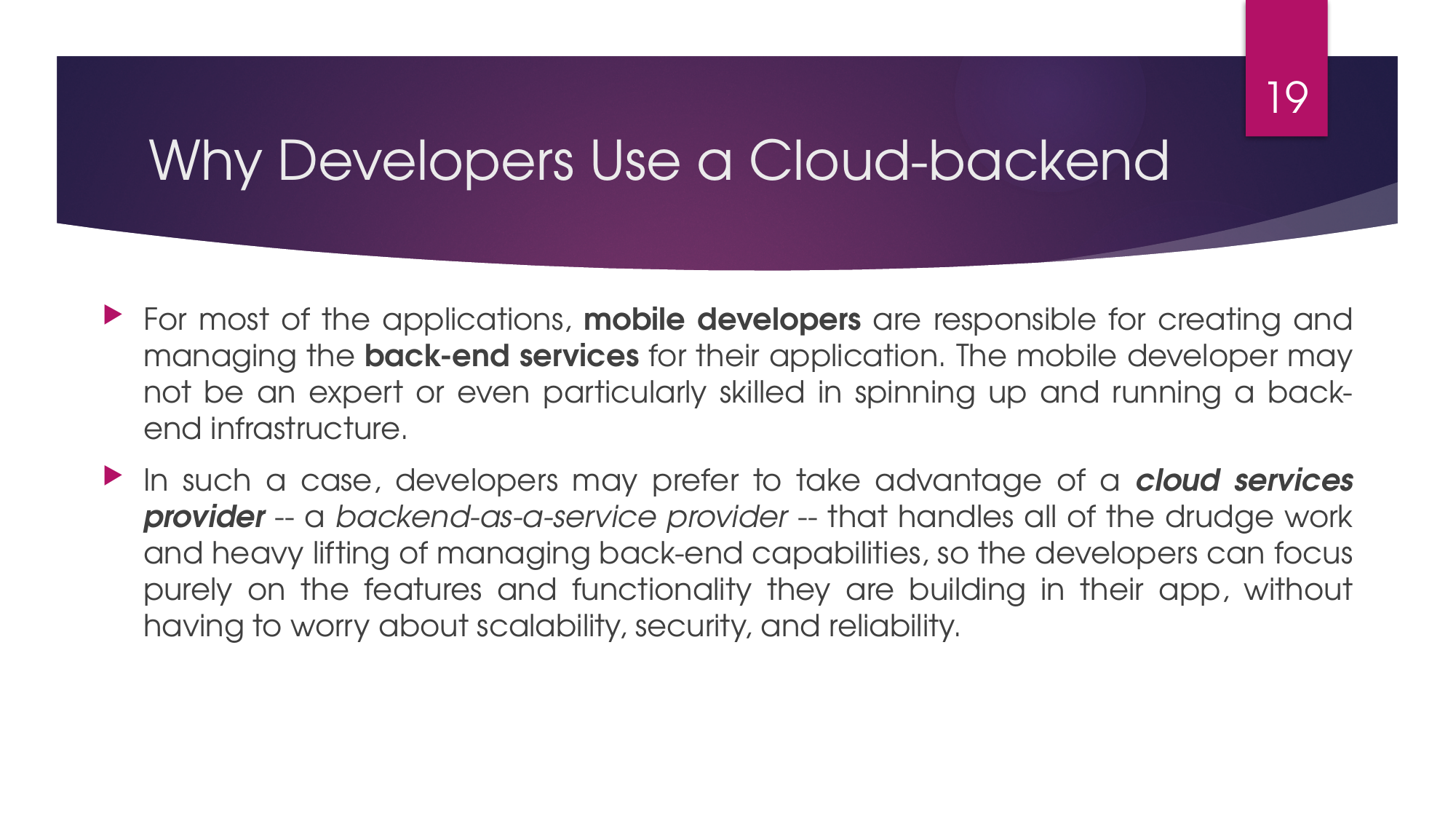

19
# Why Developers Use a Cloud-backend
For most of the applications, mobile developers are responsible for creating and managing the back-end services for their application. The mobile developer may not be an expert or even particularly skilled in spinning up and running a back-end infrastructure.
In such a case, developers may prefer to take advantage of a cloud services provider -- a backend-as-a-service provider -- that handles all of the drudge work and heavy lifting of managing back-end capabilities, so the developers can focus purely on the features and functionality they are building in their app, without having to worry about scalability, security, and reliability.